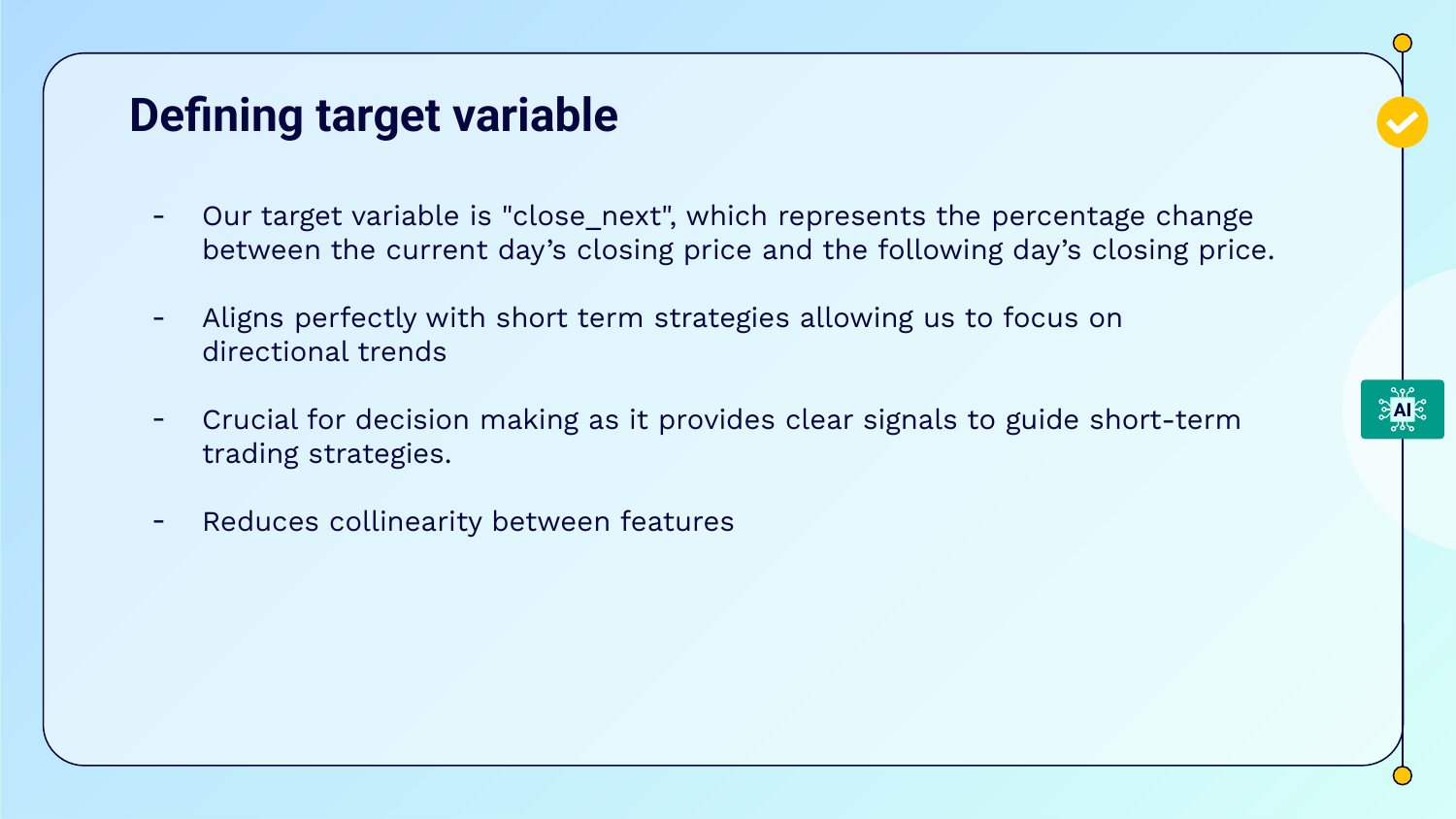

# Defining target variable
Our target variable is "close_next", which represents the percentage change between the current day’s closing price and the following day’s closing price.

Aligns perfectly with short term strategies allowing us to focus on directional trends

Crucial for decision making as it provides clear signals to guide short-term trading strategies.

Reduces collinearity between features